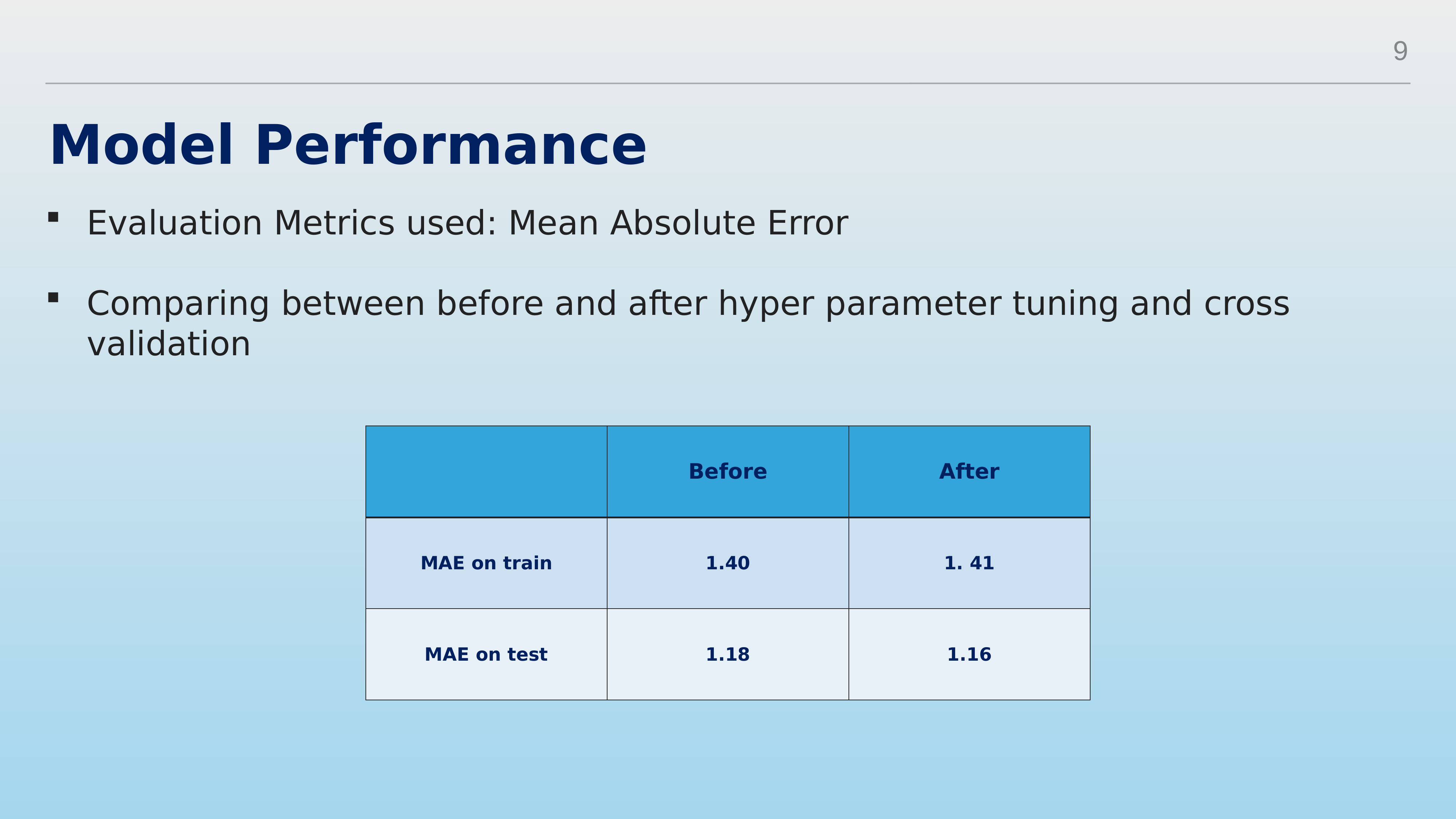

9
# Model Performance
Evaluation Metrics used: Mean Absolute Error

Comparing between before and after hyper parameter tuning and cross validation
|  | Before | After |
| --- | --- | --- |
| MAE on train | 1.40 | 1. 41 |
| MAE on test | 1.18 | 1.16 |